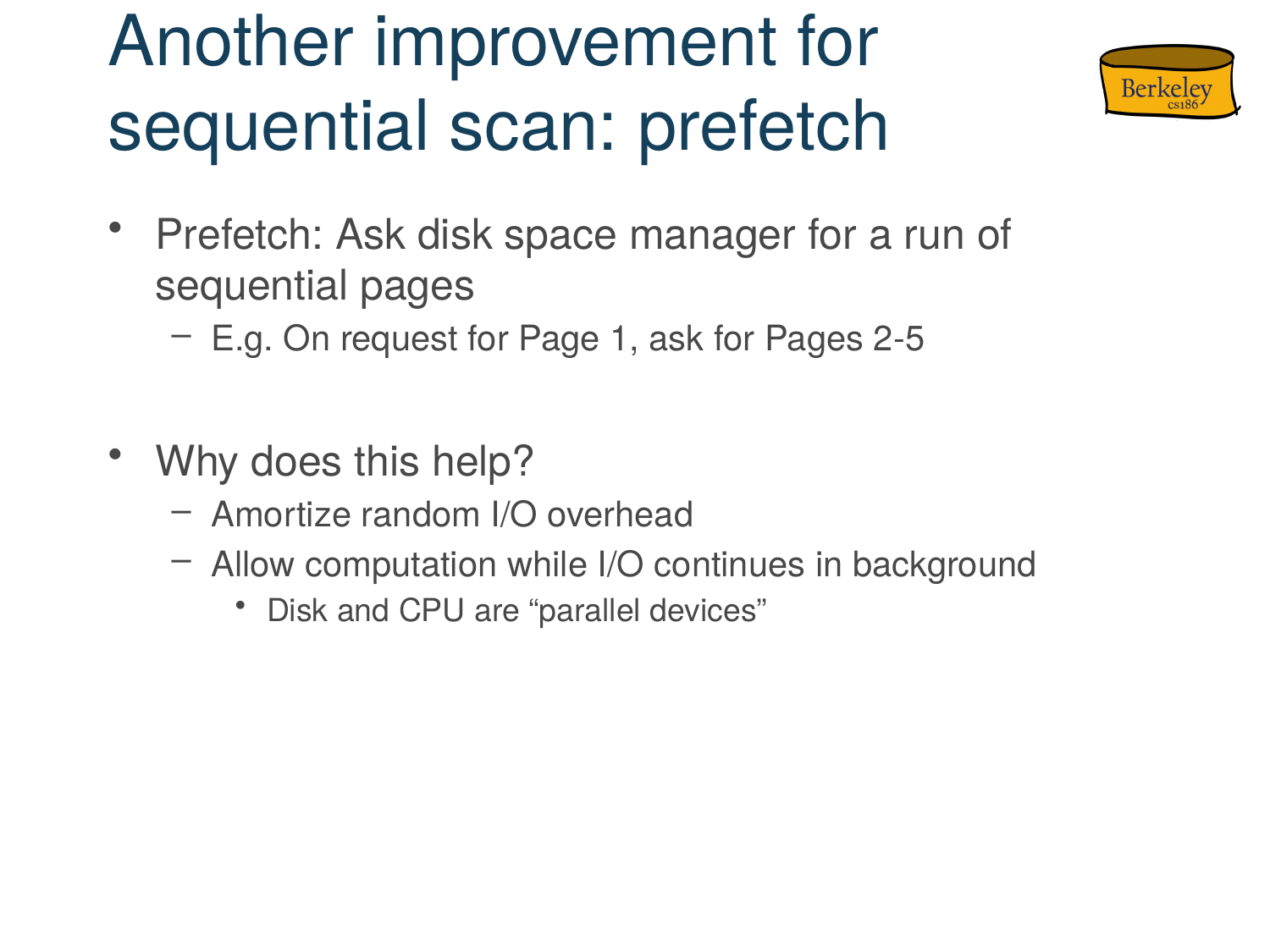

# Another improvement for sequential scan: prefetch
Prefetch: Ask disk space manager for a run of sequential pages
E.g. On request for Page 1, ask for Pages 2-5

Why does this help?
Amortize random I/O overhead
Allow computation while I/O continues in background
Disk and CPU are “parallel devices”